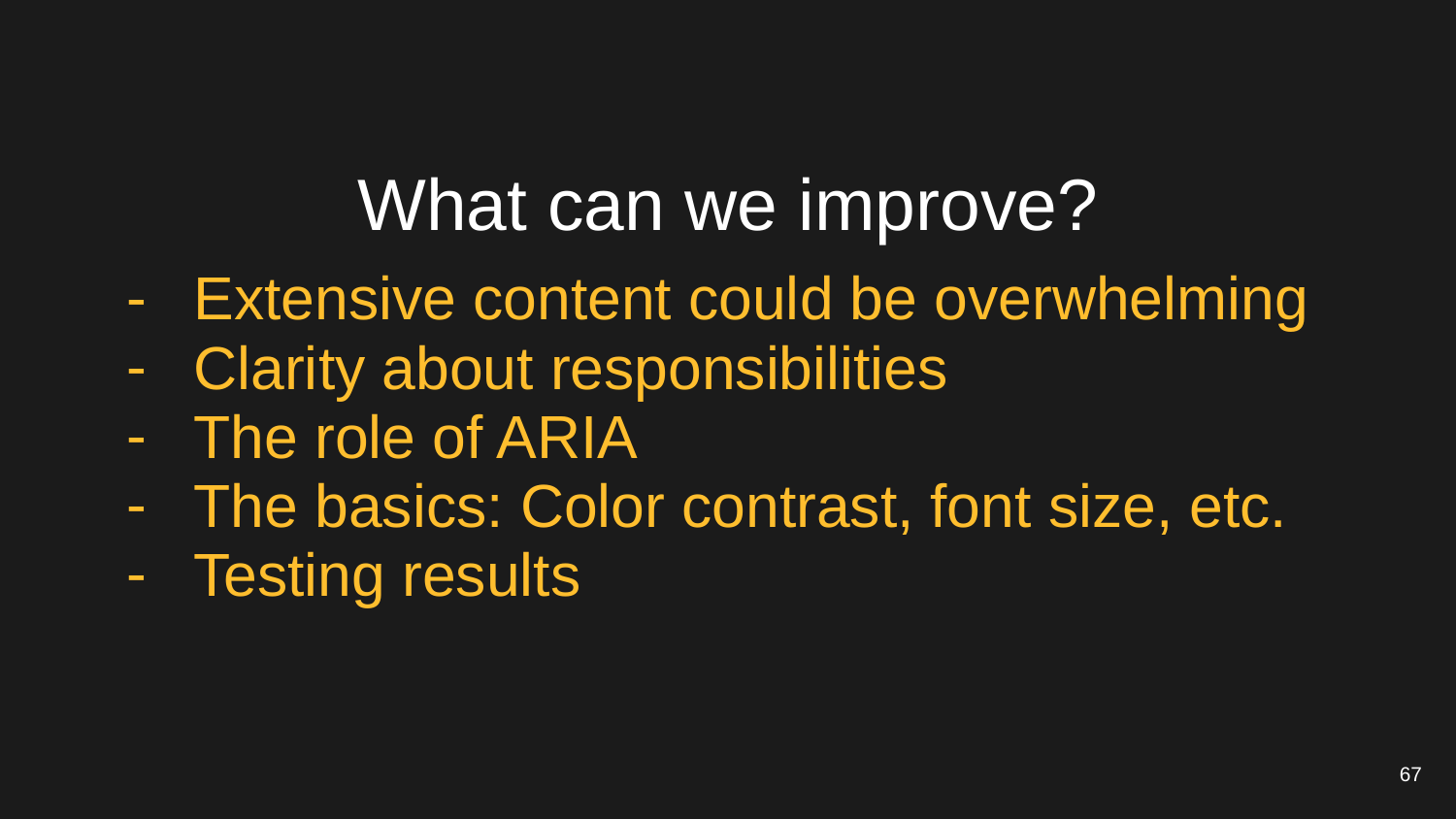

# What can we improve?

Extensive content could be overwhelming
Clarity about responsibilities
The role of ARIA
The basics: Color contrast, font size, etc.
Testing results
67